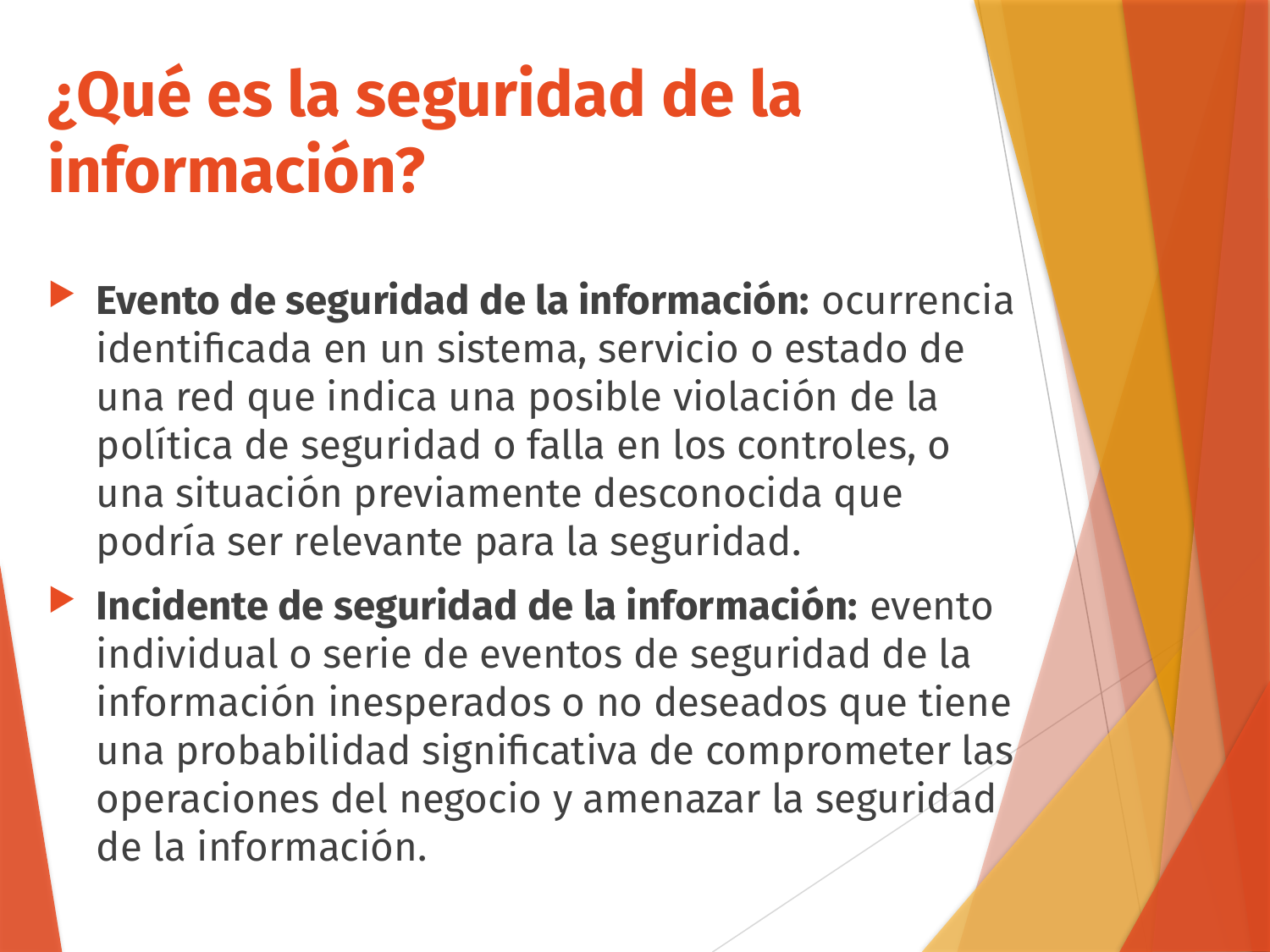

# ¿Qué es la seguridad de la información?
Evento de seguridad de la información: ocurrencia identificada en un sistema, servicio o estado de una red que indica una posible violación de la política de seguridad o falla en los controles, o una situación previamente desconocida que podría ser relevante para la seguridad.
Incidente de seguridad de la información: evento individual o serie de eventos de seguridad de la información inesperados o no deseados que tiene una probabilidad significativa de comprometer las operaciones del negocio y amenazar la seguridad de la información.